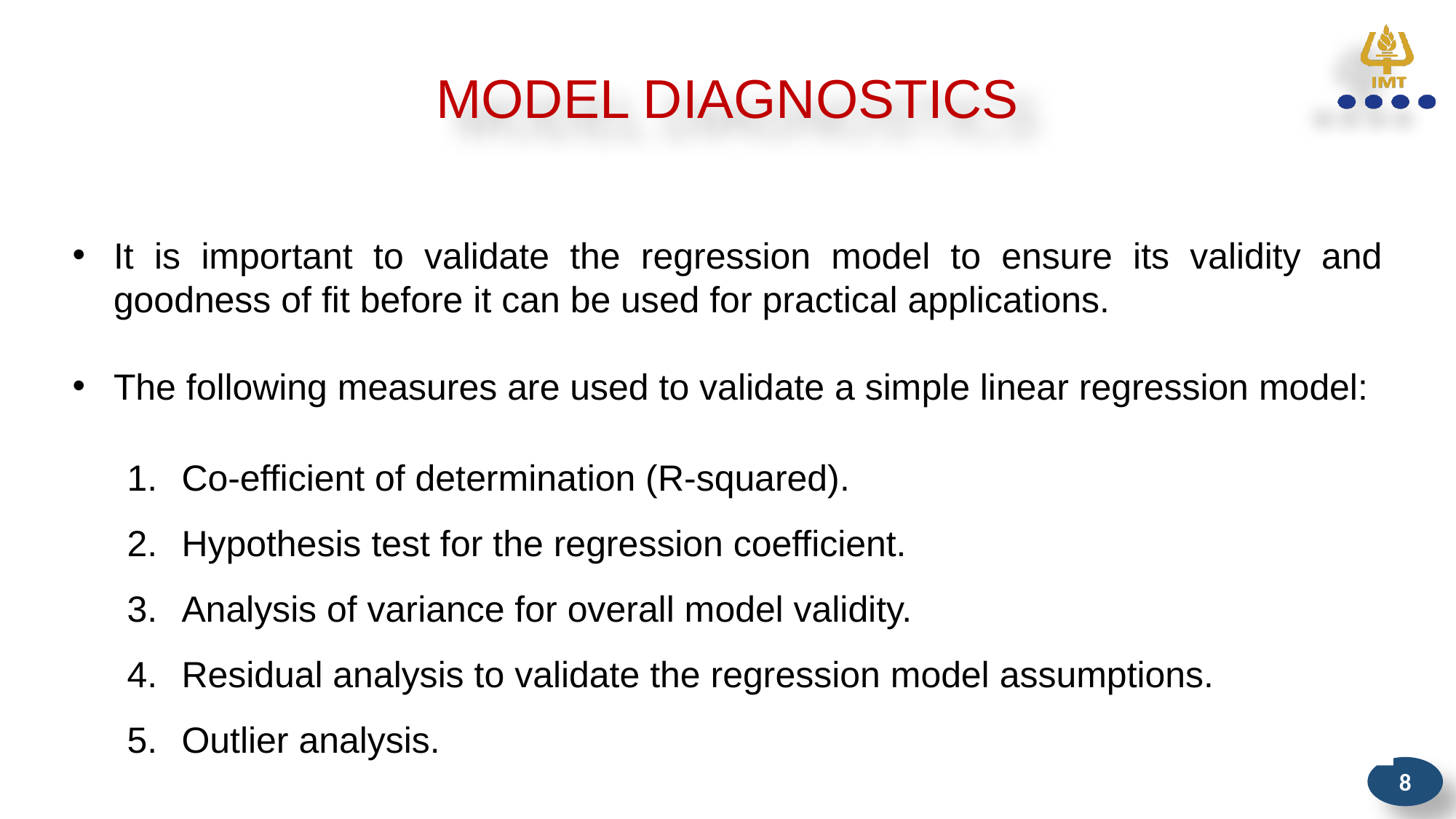

# MODEL DIAGNOSTICS
It is important to validate the regression model to ensure its validity and goodness of fit before it can be used for practical applications.

The following measures are used to validate a simple linear regression model:

Co-efficient of determination (R-squared).
Hypothesis test for the regression coefficient.
Analysis of variance for overall model validity.
Residual analysis to validate the regression model assumptions.
Outlier analysis.